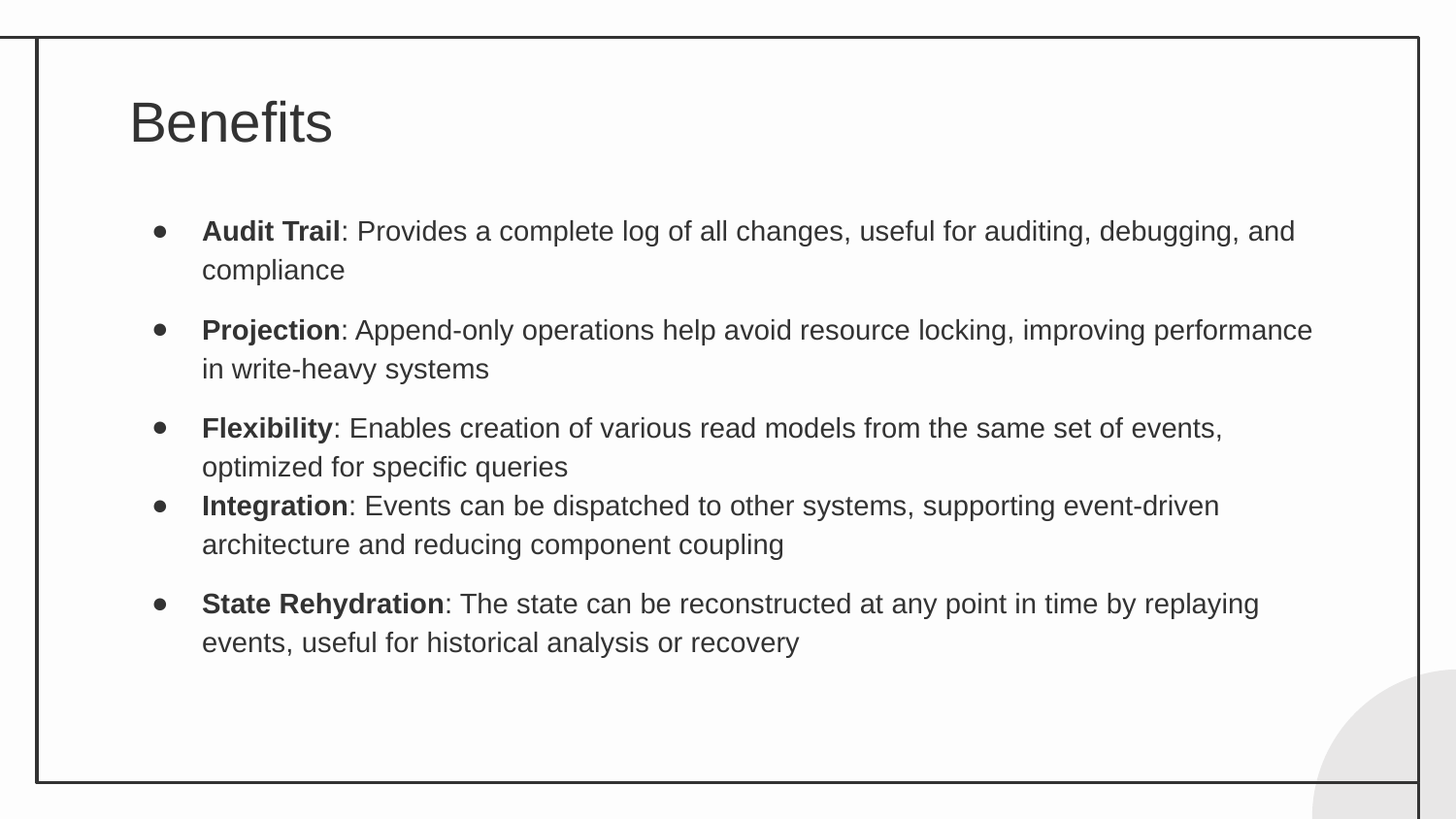

# Benefits
Audit Trail: Provides a complete log of all changes, useful for auditing, debugging, and compliance
Projection: Append-only operations help avoid resource locking, improving performance in write-heavy systems
Flexibility: Enables creation of various read models from the same set of events, optimized for specific queries
Integration: Events can be dispatched to other systems, supporting event-driven architecture and reducing component coupling
State Rehydration: The state can be reconstructed at any point in time by replaying events, useful for historical analysis or recovery